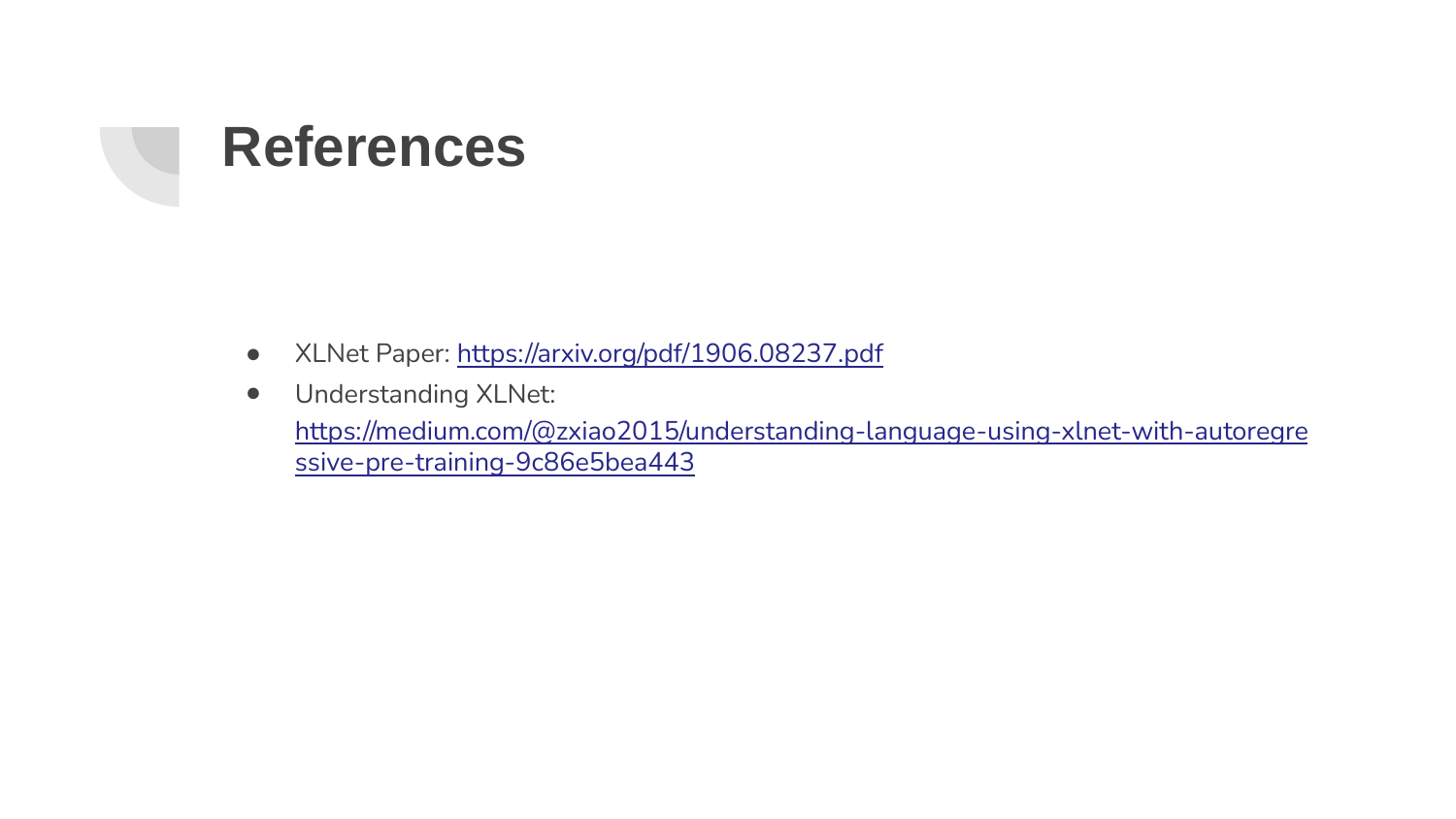

# References
XLNet Paper: https://arxiv.org/pdf/1906.08237.pdf
Understanding XLNet: https://medium.com/@zxiao2015/understanding-language-using-xlnet-with-autoregressive-pre-training-9c86e5bea443